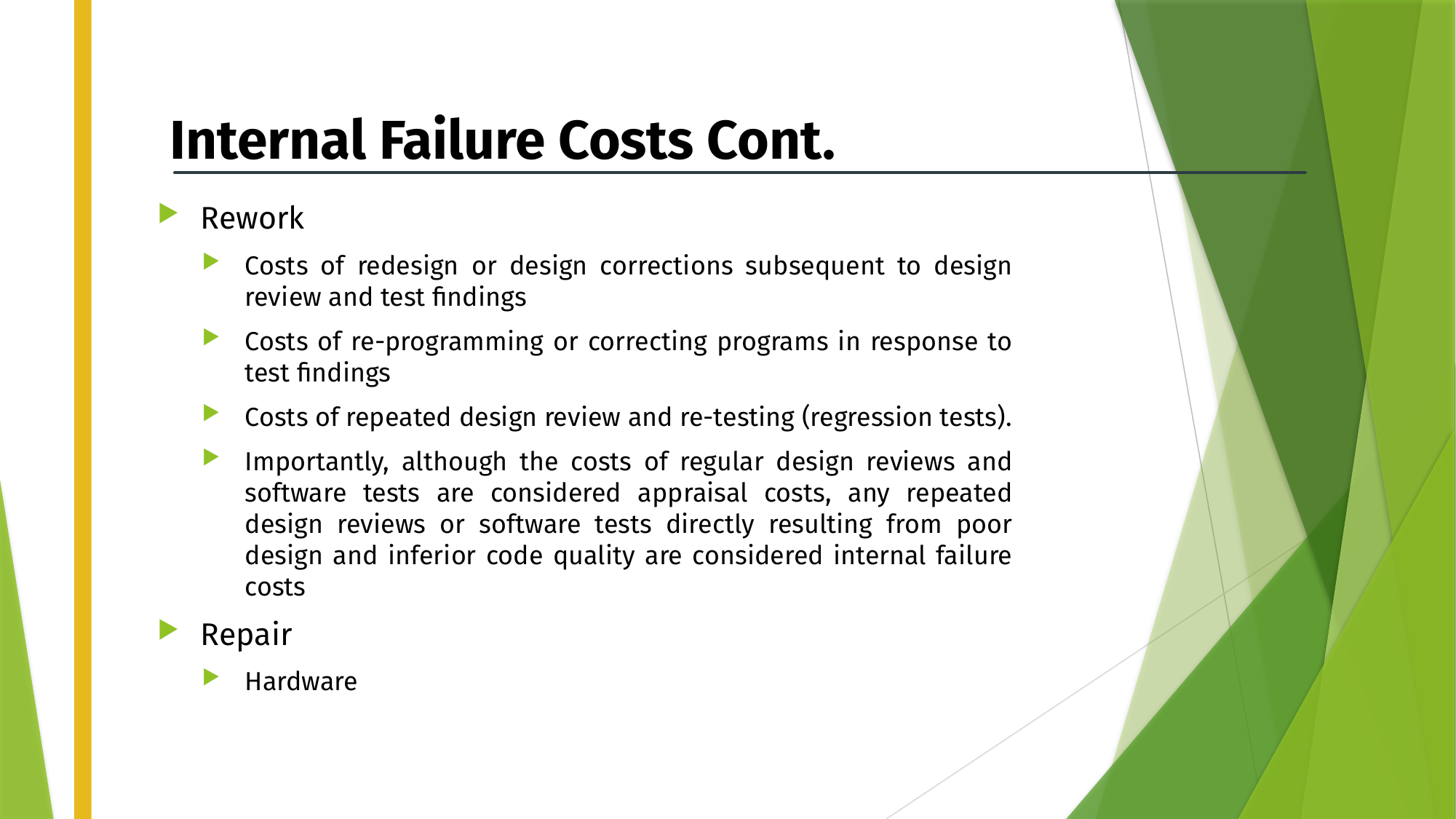

# Internal Failure Costs Cont.
Rework
Costs of redesign or design corrections subsequent to design review and test findings
Costs of re-programming or correcting programs in response to test findings
Costs of repeated design review and re-testing (regression tests).
Importantly, although the costs of regular design reviews and software tests are considered appraisal costs, any repeated design reviews or software tests directly resulting from poor design and inferior code quality are considered internal failure costs
Repair
Hardware